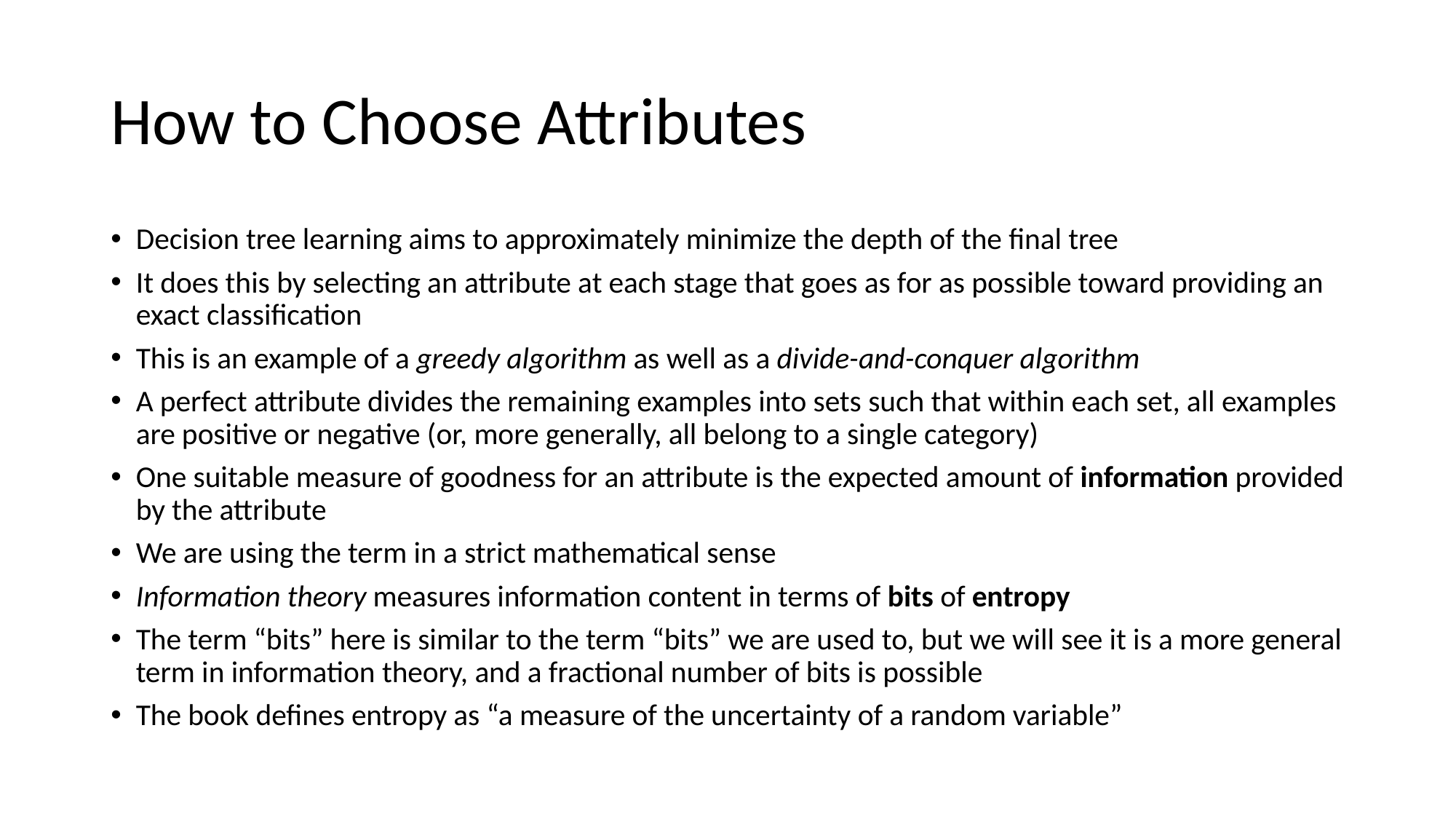

# How to Choose Attributes
Decision tree learning aims to approximately minimize the depth of the final tree
It does this by selecting an attribute at each stage that goes as for as possible toward providing an exact classification
This is an example of a greedy algorithm as well as a divide-and-conquer algorithm
A perfect attribute divides the remaining examples into sets such that within each set, all examples are positive or negative (or, more generally, all belong to a single category)
One suitable measure of goodness for an attribute is the expected amount of information provided by the attribute
We are using the term in a strict mathematical sense
Information theory measures information content in terms of bits of entropy
The term “bits” here is similar to the term “bits” we are used to, but we will see it is a more general term in information theory, and a fractional number of bits is possible
The book defines entropy as “a measure of the uncertainty of a random variable”